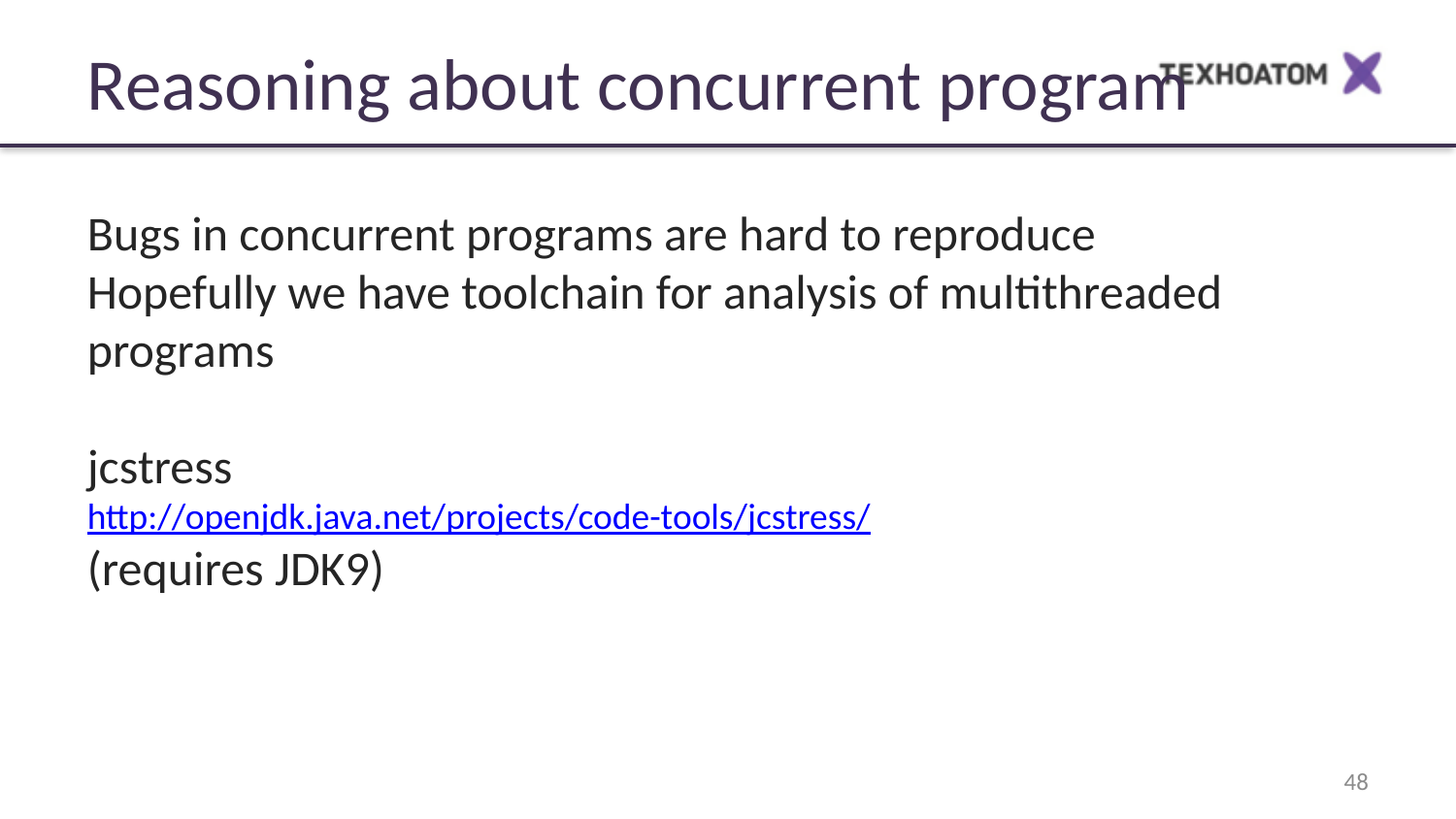

Reasoning about concurrent program
Bugs in concurrent programs are hard to reproduce
Hopefully we have toolchain for analysis of multithreaded programs

jcstress
http://openjdk.java.net/projects/code-tools/jcstress/
(requires JDK9)
48